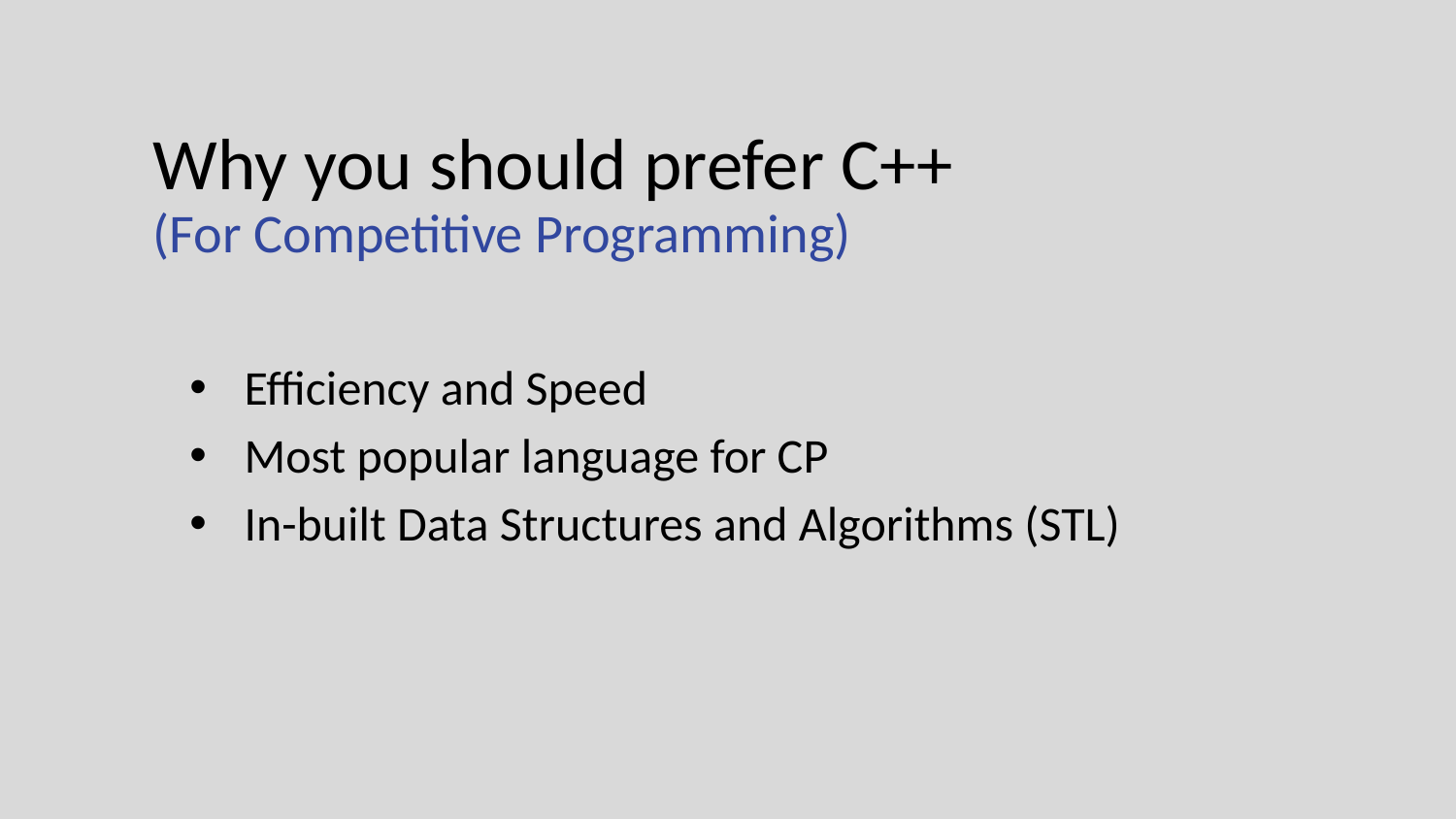

# Why you should prefer C++ (For Competitive Programming)
Efficiency and Speed
Most popular language for CP
In-built Data Structures and Algorithms (STL)